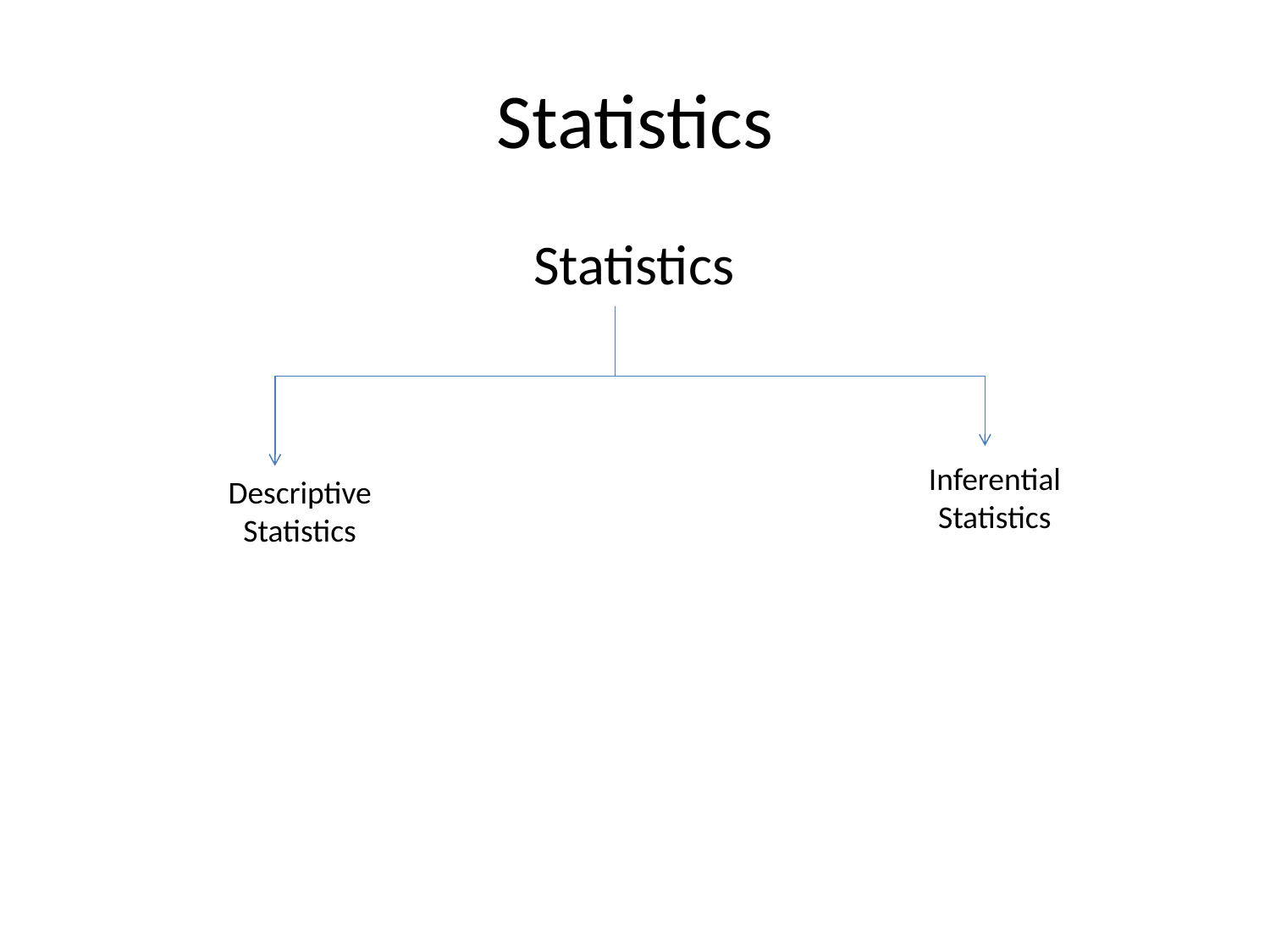

# Statistics
			      Statistics
Inferential
Statistics
Descriptive Statistics